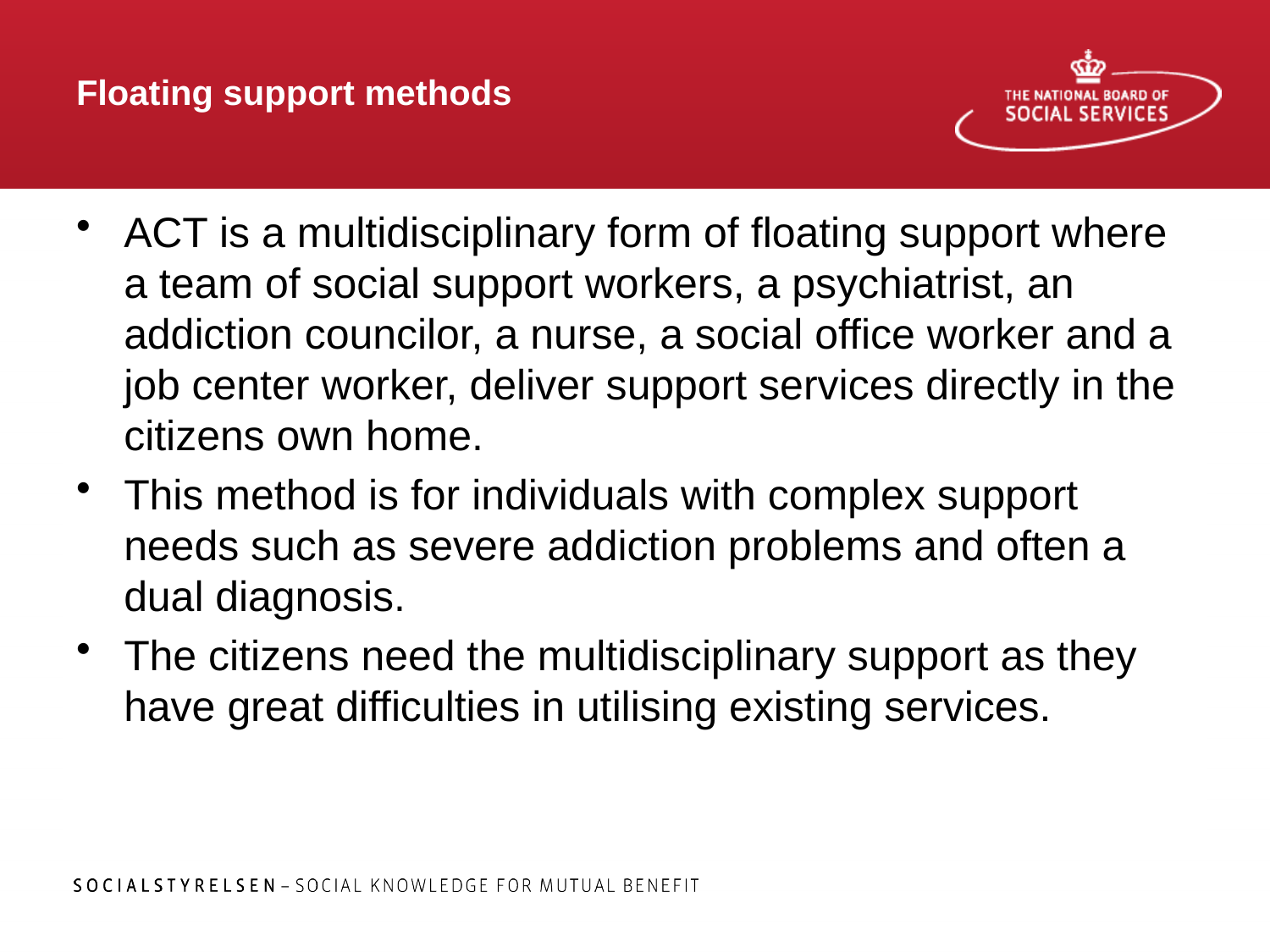

# Floating support methods
ACT is a multidisciplinary form of floating support where a team of social support workers, a psychiatrist, an addiction councilor, a nurse, a social office worker and a job center worker, deliver support services directly in the citizens own home.
This method is for individuals with complex support needs such as severe addiction problems and often a dual diagnosis.
The citizens need the multidisciplinary support as they have great difficulties in utilising existing services.